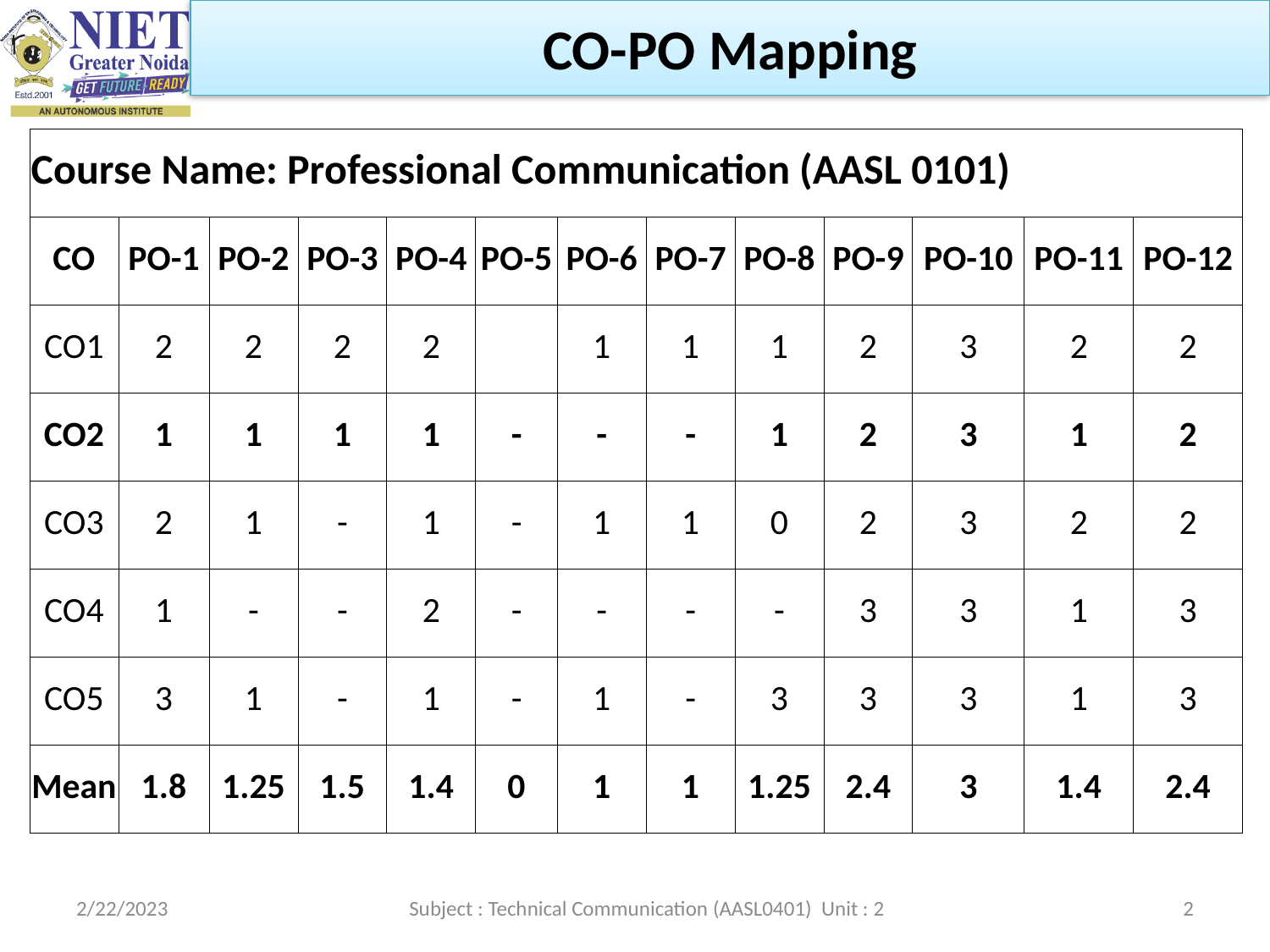

CO-PO Mapping
| Course Name: Professional Communication (AASL 0101) |  |  |  |  |  |  |  |  |  |  |  |  |
| --- | --- | --- | --- | --- | --- | --- | --- | --- | --- | --- | --- | --- |
| CO | PO-1 | PO-2 | PO-3 | PO-4 | PO-5 | PO-6 | PO-7 | PO-8 | PO-9 | PO-10 | PO-11 | PO-12 |
| CO1 | 2 | 2 | 2 | 2 |  | 1 | 1 | 1 | 2 | 3 | 2 | 2 |
| CO2 | 1 | 1 | 1 | 1 | - | - | - | 1 | 2 | 3 | 1 | 2 |
| CO3 | 2 | 1 | - | 1 | - | 1 | 1 | 0 | 2 | 3 | 2 | 2 |
| CO4 | 1 | - | - | 2 | - | - | - | - | 3 | 3 | 1 | 3 |
| CO5 | 3 | 1 | - | 1 | - | 1 | - | 3 | 3 | 3 | 1 | 3 |
| Mean | 1.8 | 1.25 | 1.5 | 1.4 | 0 | 1 | 1 | 1.25 | 2.4 | 3 | 1.4 | 2.4 |
2/22/2023
Subject : Technical Communication (AASL0401)  Unit : 2
2